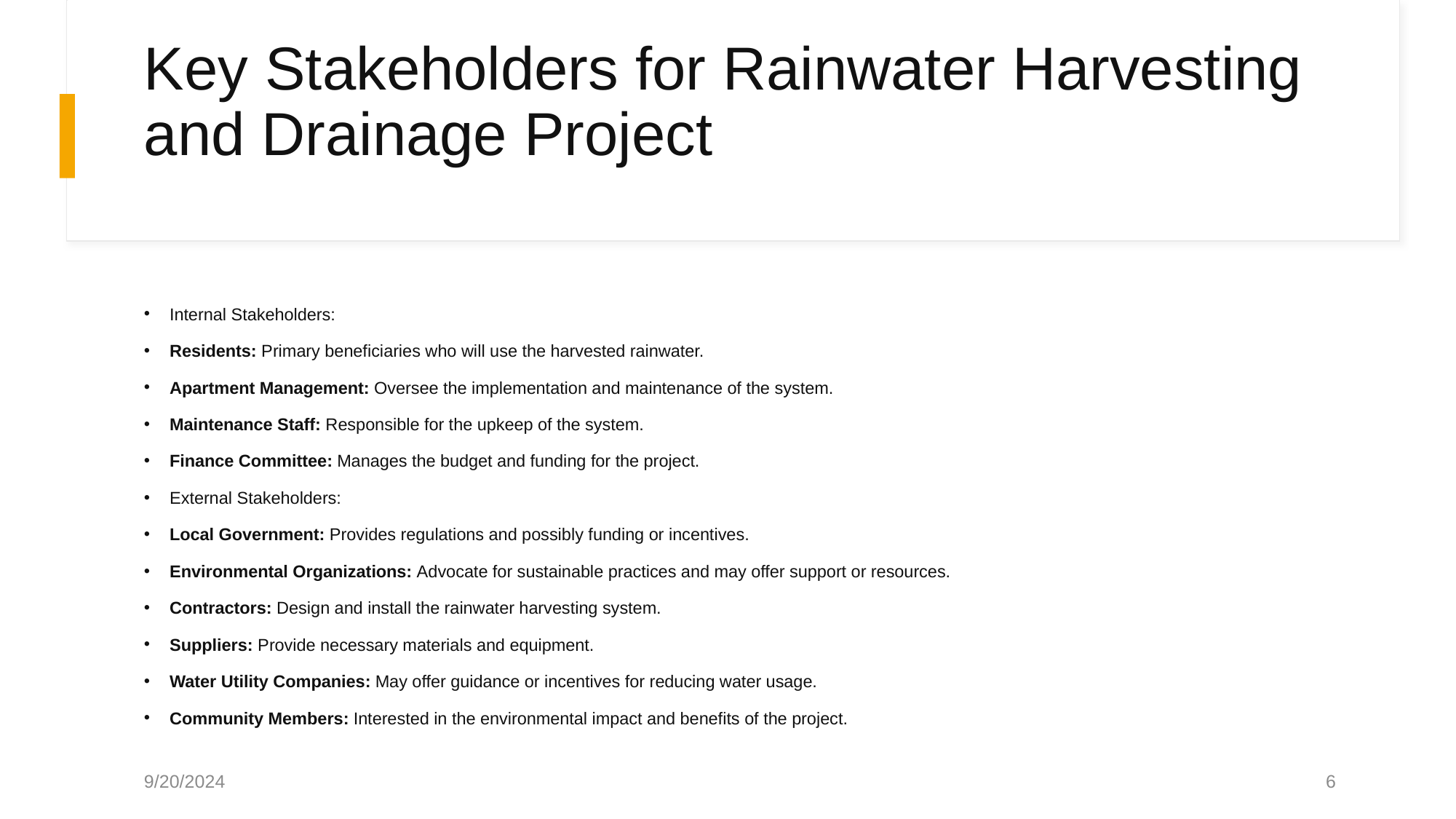

# Key Stakeholders for Rainwater Harvesting and Drainage Project

Internal Stakeholders:
Residents: Primary beneficiaries who will use the harvested rainwater.
Apartment Management: Oversee the implementation and maintenance of the system.
Maintenance Staff: Responsible for the upkeep of the system.
Finance Committee: Manages the budget and funding for the project.
External Stakeholders:
Local Government: Provides regulations and possibly funding or incentives.
Environmental Organizations: Advocate for sustainable practices and may offer support or resources.
Contractors: Design and install the rainwater harvesting system.
Suppliers: Provide necessary materials and equipment.
Water Utility Companies: May offer guidance or incentives for reducing water usage.
Community Members: Interested in the environmental impact and benefits of the project.

9/20/2024

6